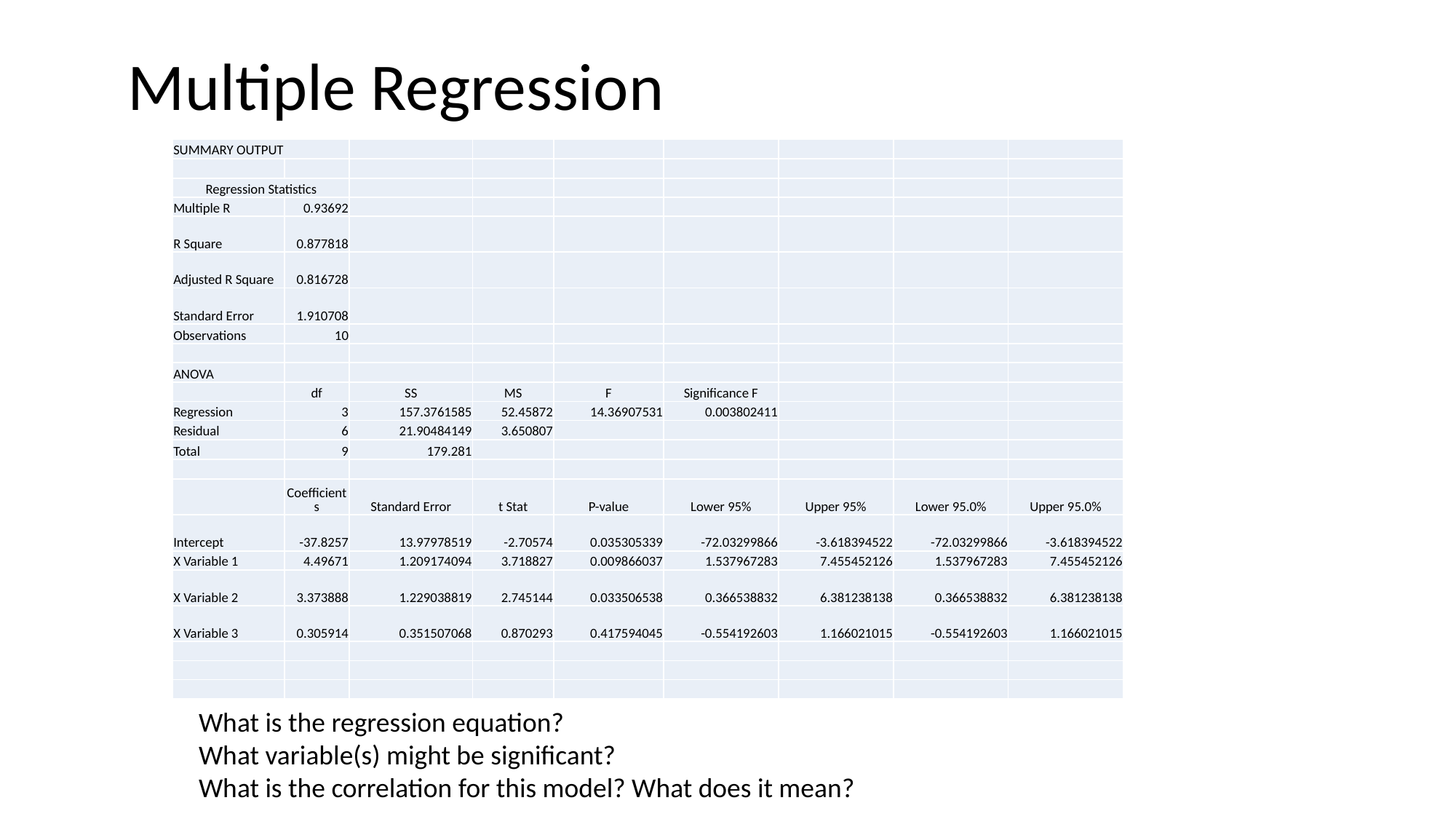

# Multiple Regression
| SUMMARY OUTPUT |  |  |  |  |  |  |  |  |
| --- | --- | --- | --- | --- | --- | --- | --- | --- |
|  |  |  |  |  |  |  |  |  |
| Regression Statistics |  |  |  |  |  |  |  |  |
| Multiple R | 0.93692 |  |  |  |  |  |  |  |
| R Square | 0.877818 |  |  |  |  |  |  |  |
| Adjusted R Square | 0.816728 |  |  |  |  |  |  |  |
| Standard Error | 1.910708 |  |  |  |  |  |  |  |
| Observations | 10 |  |  |  |  |  |  |  |
|  |  |  |  |  |  |  |  |  |
| ANOVA |  |  |  |  |  |  |  |  |
|  | df | SS | MS | F | Significance F |  |  |  |
| Regression | 3 | 157.3761585 | 52.45872 | 14.36907531 | 0.003802411 |  |  |  |
| Residual | 6 | 21.90484149 | 3.650807 |  |  |  |  |  |
| Total | 9 | 179.281 |  |  |  |  |  |  |
|  |  |  |  |  |  |  |  |  |
|  | Coefficients | Standard Error | t Stat | P-value | Lower 95% | Upper 95% | Lower 95.0% | Upper 95.0% |
| Intercept | -37.8257 | 13.97978519 | -2.70574 | 0.035305339 | -72.03299866 | -3.618394522 | -72.03299866 | -3.618394522 |
| X Variable 1 | 4.49671 | 1.209174094 | 3.718827 | 0.009866037 | 1.537967283 | 7.455452126 | 1.537967283 | 7.455452126 |
| X Variable 2 | 3.373888 | 1.229038819 | 2.745144 | 0.033506538 | 0.366538832 | 6.381238138 | 0.366538832 | 6.381238138 |
| X Variable 3 | 0.305914 | 0.351507068 | 0.870293 | 0.417594045 | -0.554192603 | 1.166021015 | -0.554192603 | 1.166021015 |
|  |  |  |  |  |  |  |  |  |
|  |  |  |  |  |  |  |  |  |
|  |  |  |  |  |  |  |  |  |
What is the regression equation?
What variable(s) might be significant?
What is the correlation for this model? What does it mean?